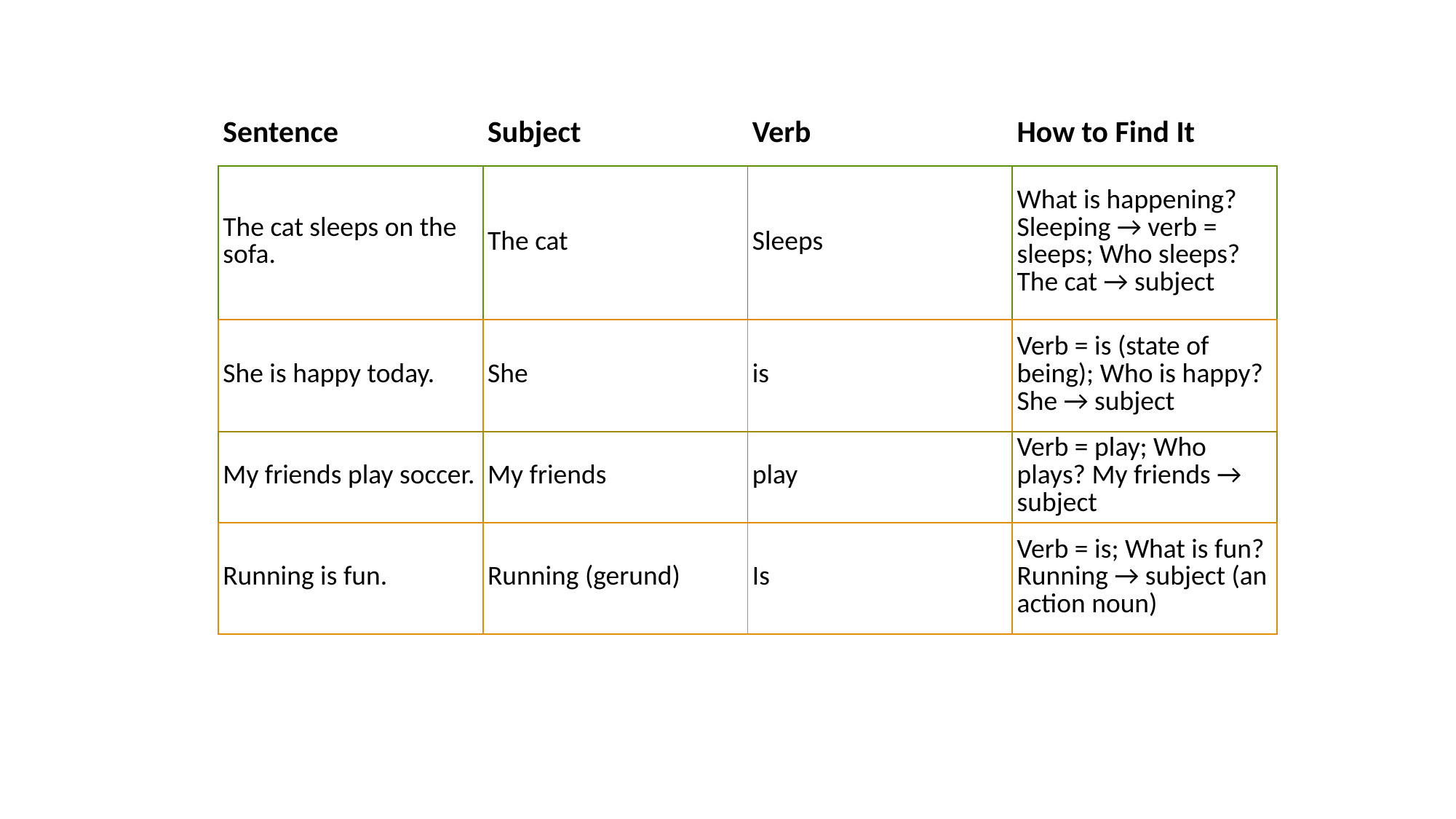

| Sentence | Subject | Verb | How to Find It |
| --- | --- | --- | --- |
| The cat sleeps on the sofa. | The cat | Sleeps | What is happening? Sleeping → verb = sleeps; Who sleeps? The cat → subject |
| She is happy today. | She | is | Verb = is (state of being); Who is happy? She → subject |
| My friends play soccer. | My friends | play | Verb = play; Who plays? My friends → subject |
| Running is fun. | Running (gerund) | Is | Verb = is; What is fun? Running → subject (an action noun) |